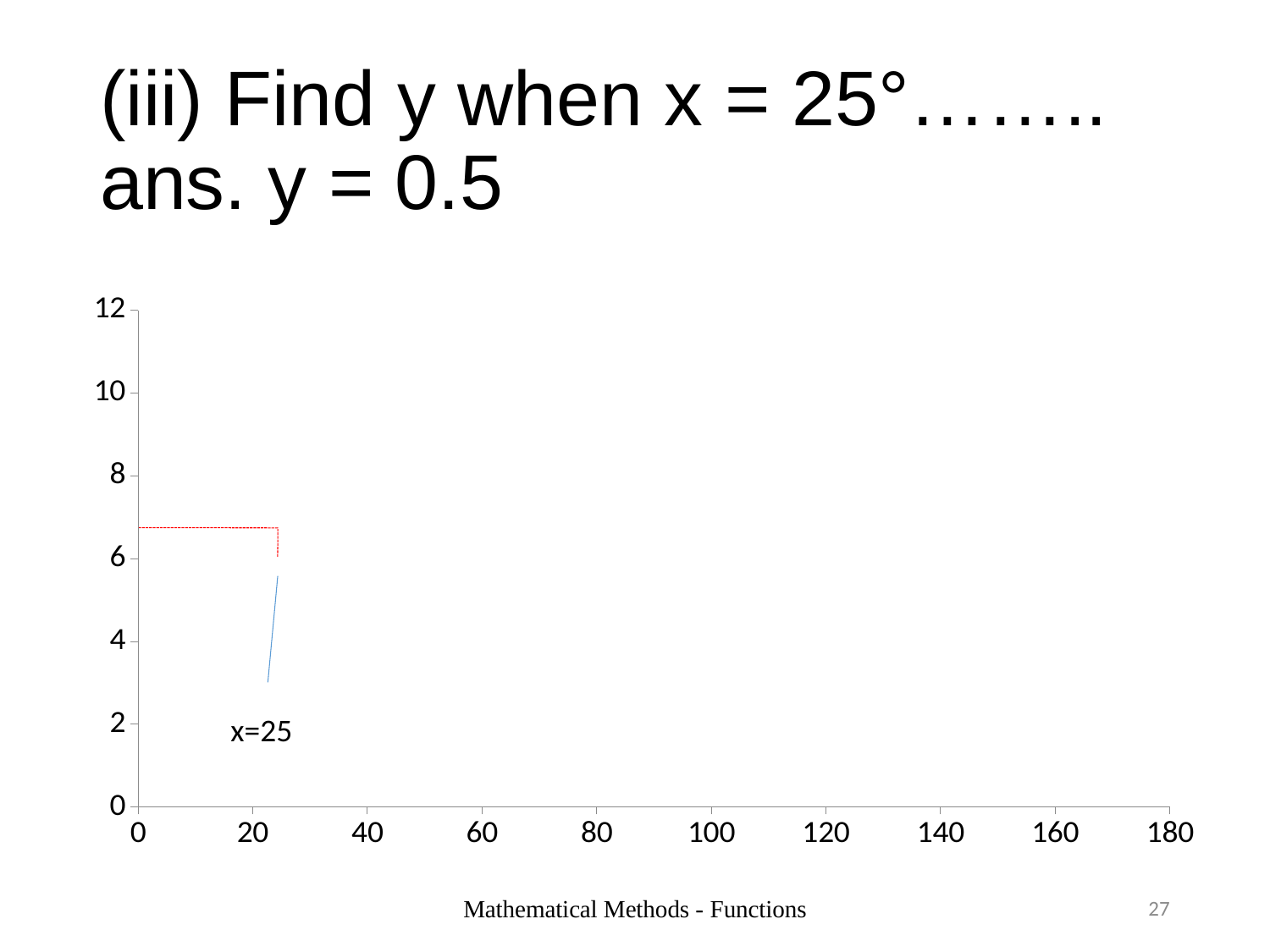

# (iii) Find y when x = 25°…….. ans. y = 0.5

### Chart

| Category | Y-Values |
|---|---|
x=25
Mathematical Methods - Functions
27